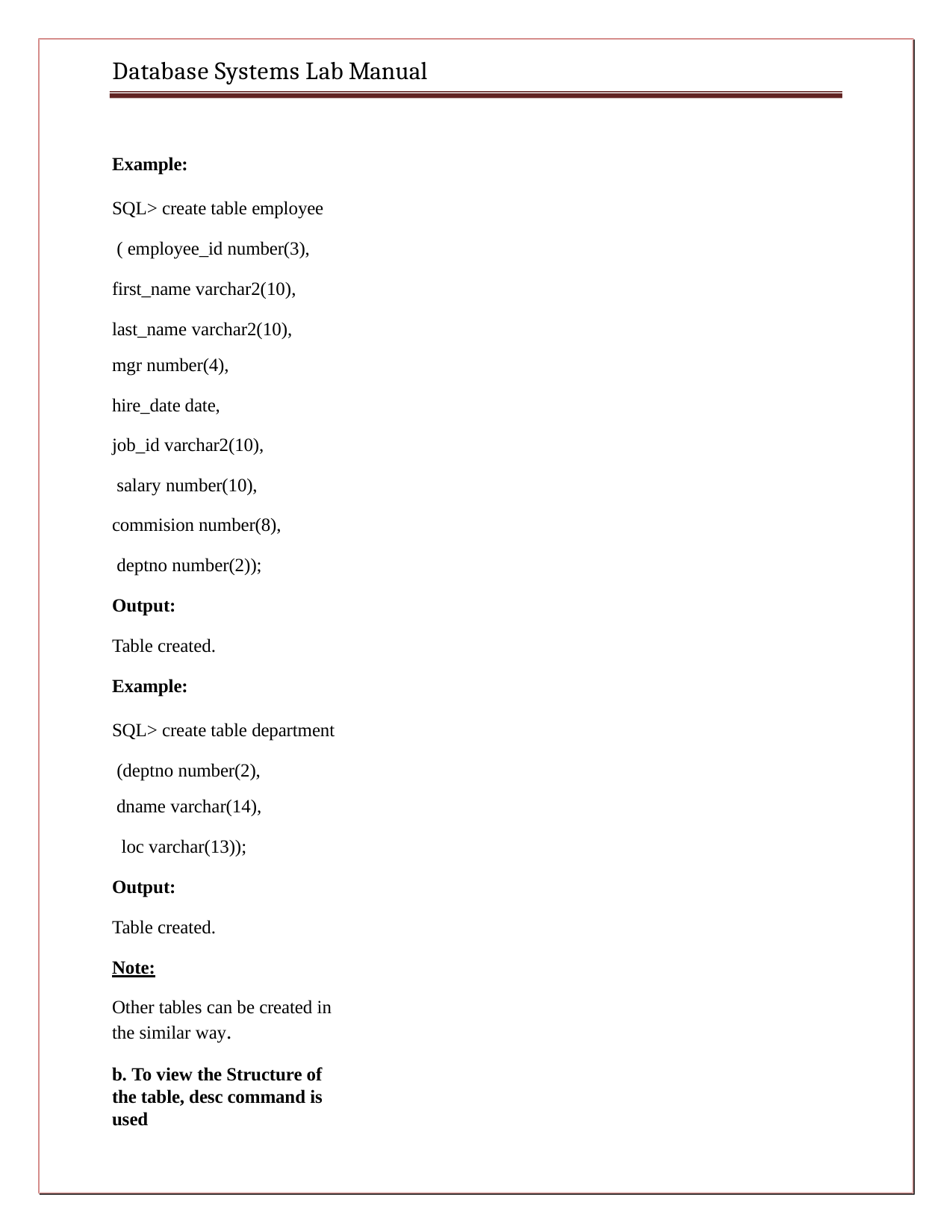

Database Systems Lab Manual

Example:
SQL> create table employee  ( employee_id number(3),  first_name varchar2(10),  last_name varchar2(10),
mgr number(4),
hire_date date,  job_id varchar2(10),  salary number(10),
commision number(8),  deptno number(2));
Output:
Table created.
Example:
SQL> create table department  (deptno number(2),
dname varchar(14),
loc varchar(13));
Output:
Table created.
Note:
Other tables can be created in the similar way.
b. To view the Structure of the table, desc command is used